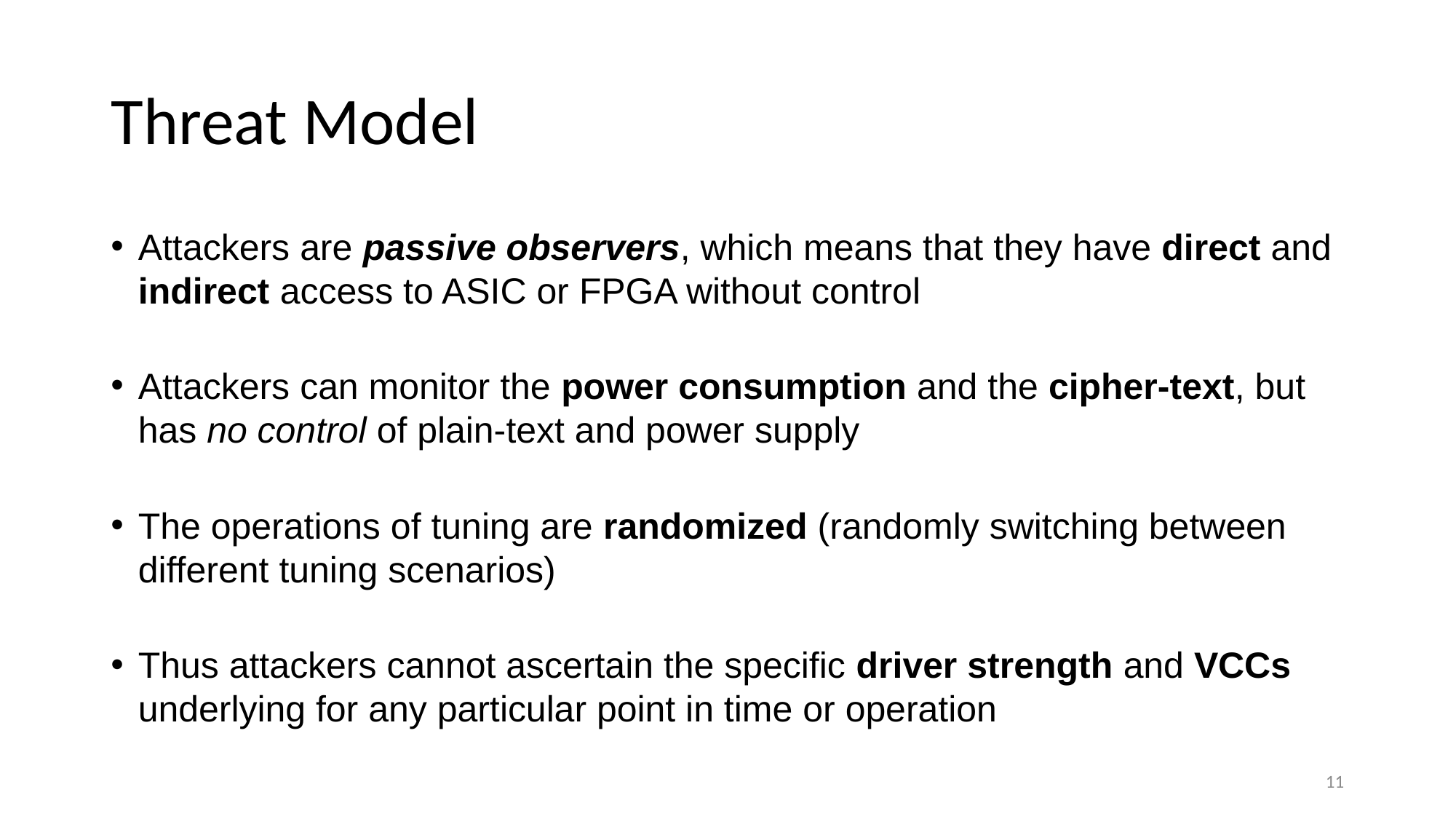

# Threat Model
Attackers are passive observers, which means that they have direct and indirect access to ASIC or FPGA without control

Attackers can monitor the power consumption and the cipher-text, but has no control of plain-text and power supply

The operations of tuning are randomized (randomly switching between different tuning scenarios)

Thus attackers cannot ascertain the specific driver strength and VCCs underlying for any particular point in time or operation

11